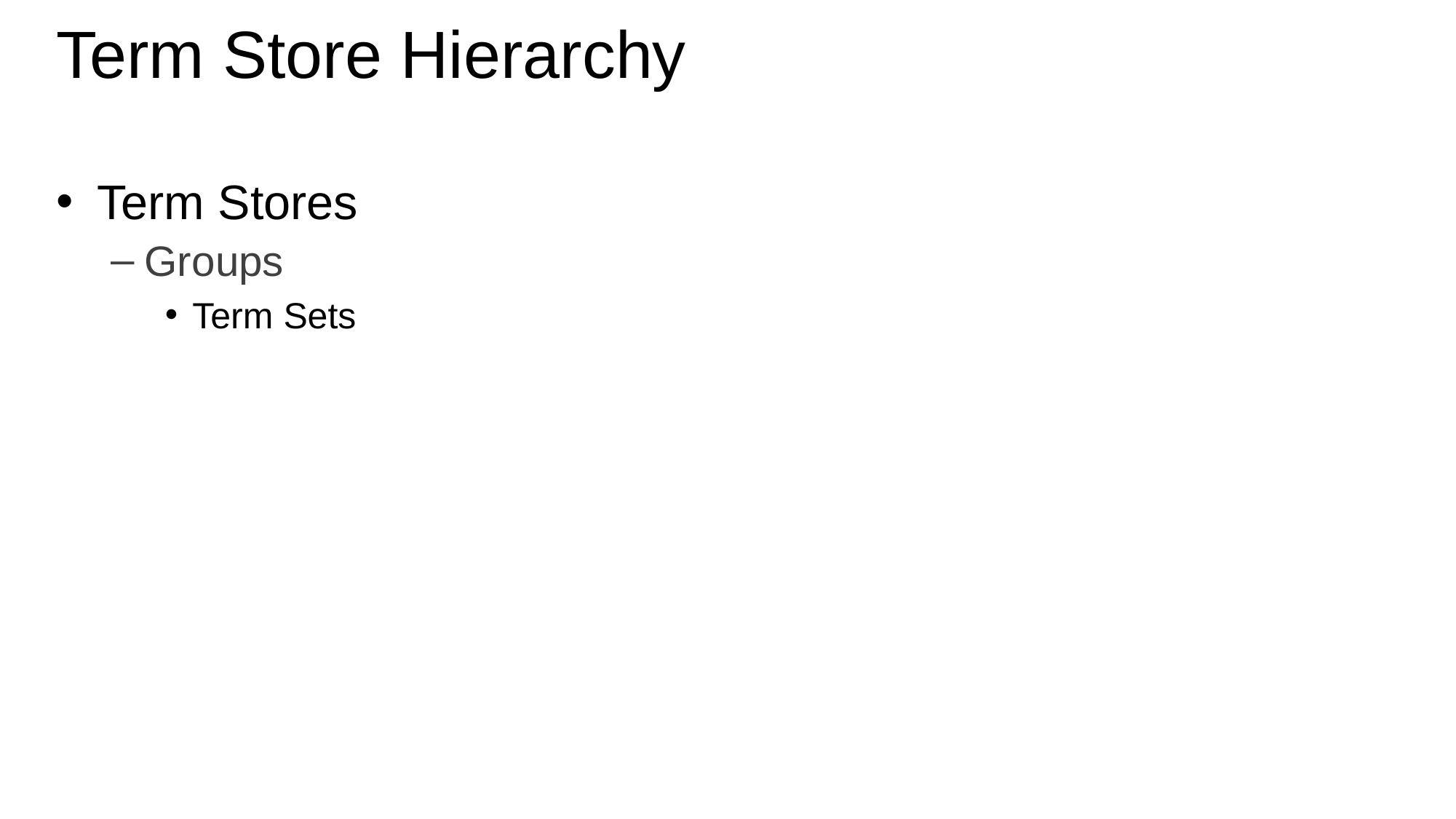

# Term Store Hierarchy
Term Stores
Groups
Term Sets